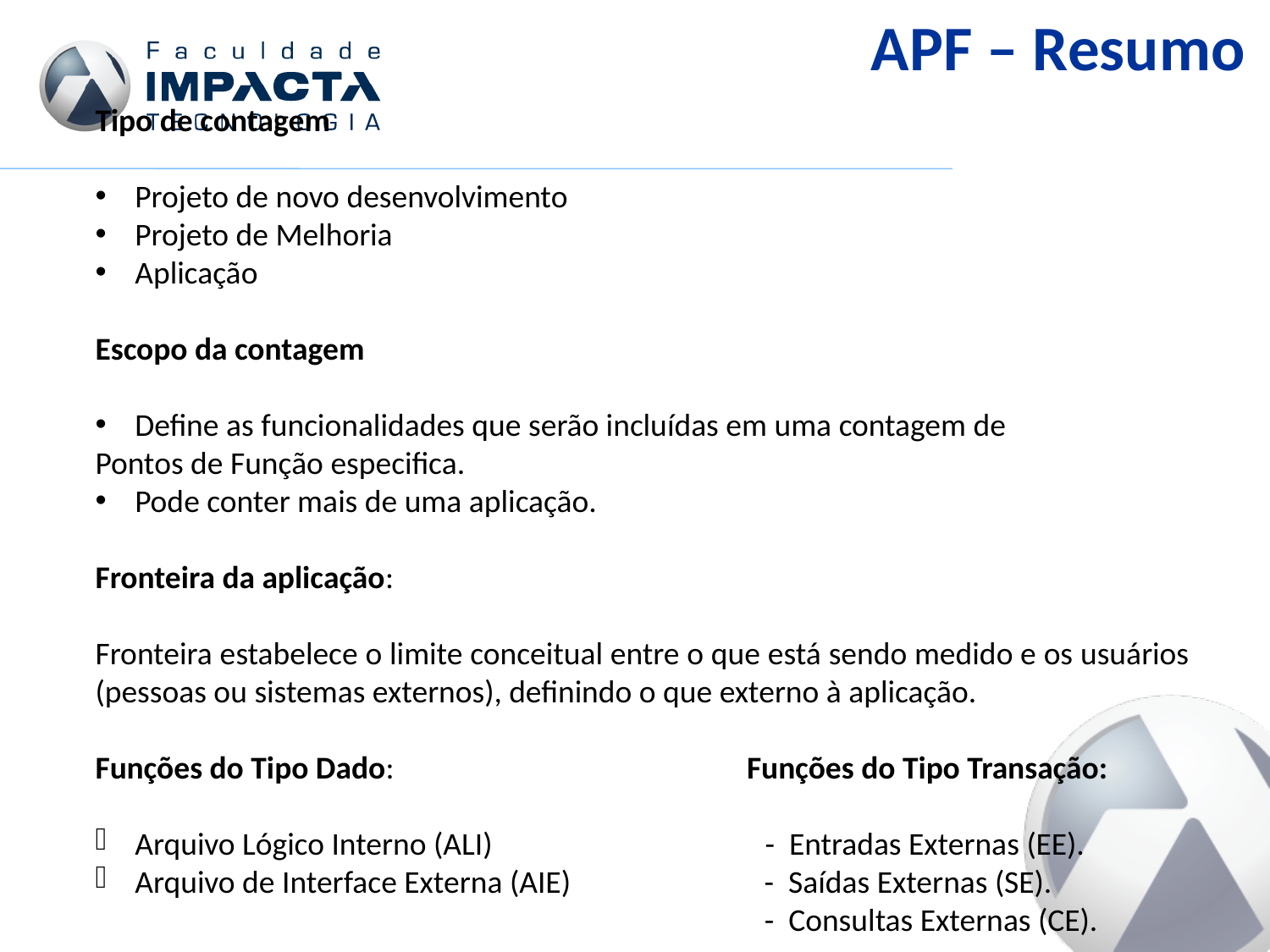

APF – Resumo
Tipo de contagem

Projeto de novo desenvolvimento
Projeto de Melhoria
Aplicação

Escopo da contagem

Define as funcionalidades que serão incluídas em uma contagem de
Pontos de Função especifica.
Pode conter mais de uma aplicação.

Fronteira da aplicação:

Fronteira estabelece o limite conceitual entre o que está sendo medido e os usuários (pessoas ou sistemas externos), definindo o que externo à aplicação.

Funções do Tipo Dado:                                                 Funções do Tipo Transação:

Arquivo Lógico Interno (ALI)                                      -  Entradas Externas (EE).
Arquivo de Interface Externa (AIE)                           -  Saídas Externas (SE).
                                                                                             -  Consultas Externas (CE).